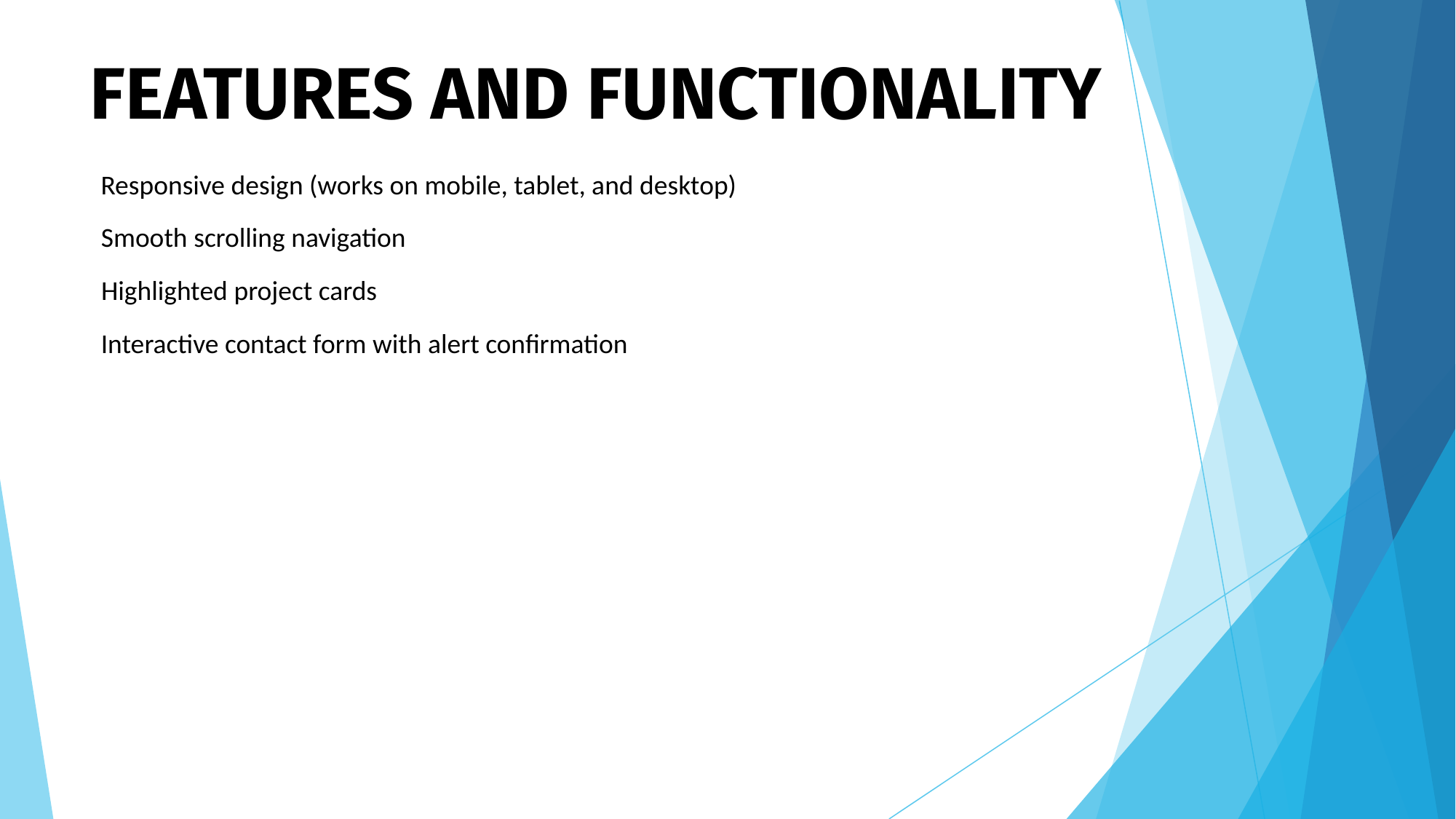

# FEATURES AND FUNCTIONALITY
Responsive design (works on mobile, tablet, and desktop)
Smooth scrolling navigation
Highlighted project cards
Interactive contact form with alert confirmation